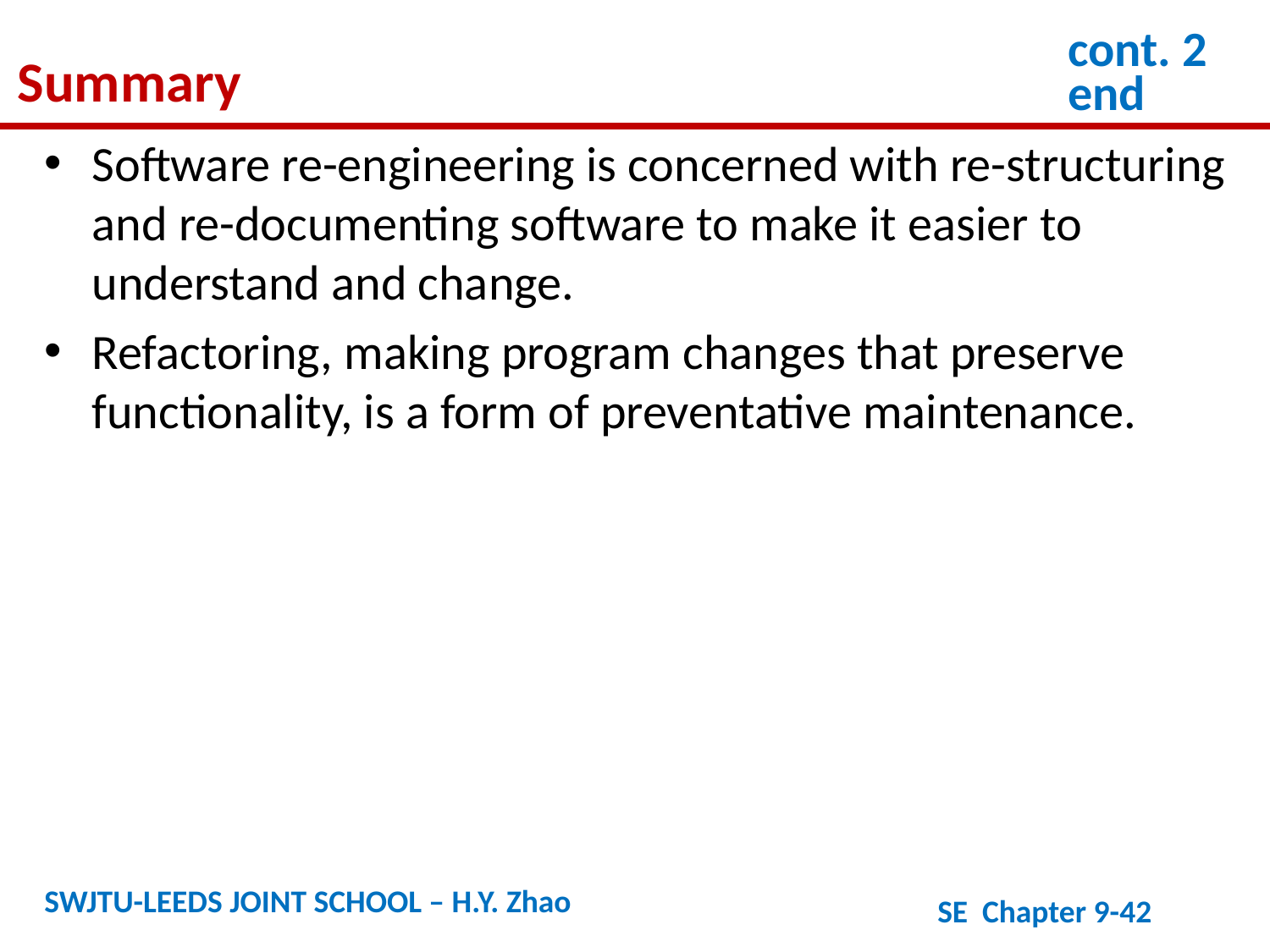

Summary
cont. 2
end
Software re-engineering is concerned with re-structuring and re-documenting software to make it easier to understand and change.
Refactoring, making program changes that preserve functionality, is a form of preventative maintenance.
SWJTU-LEEDS JOINT SCHOOL – H.Y. Zhao
SE  Chapter 9-42